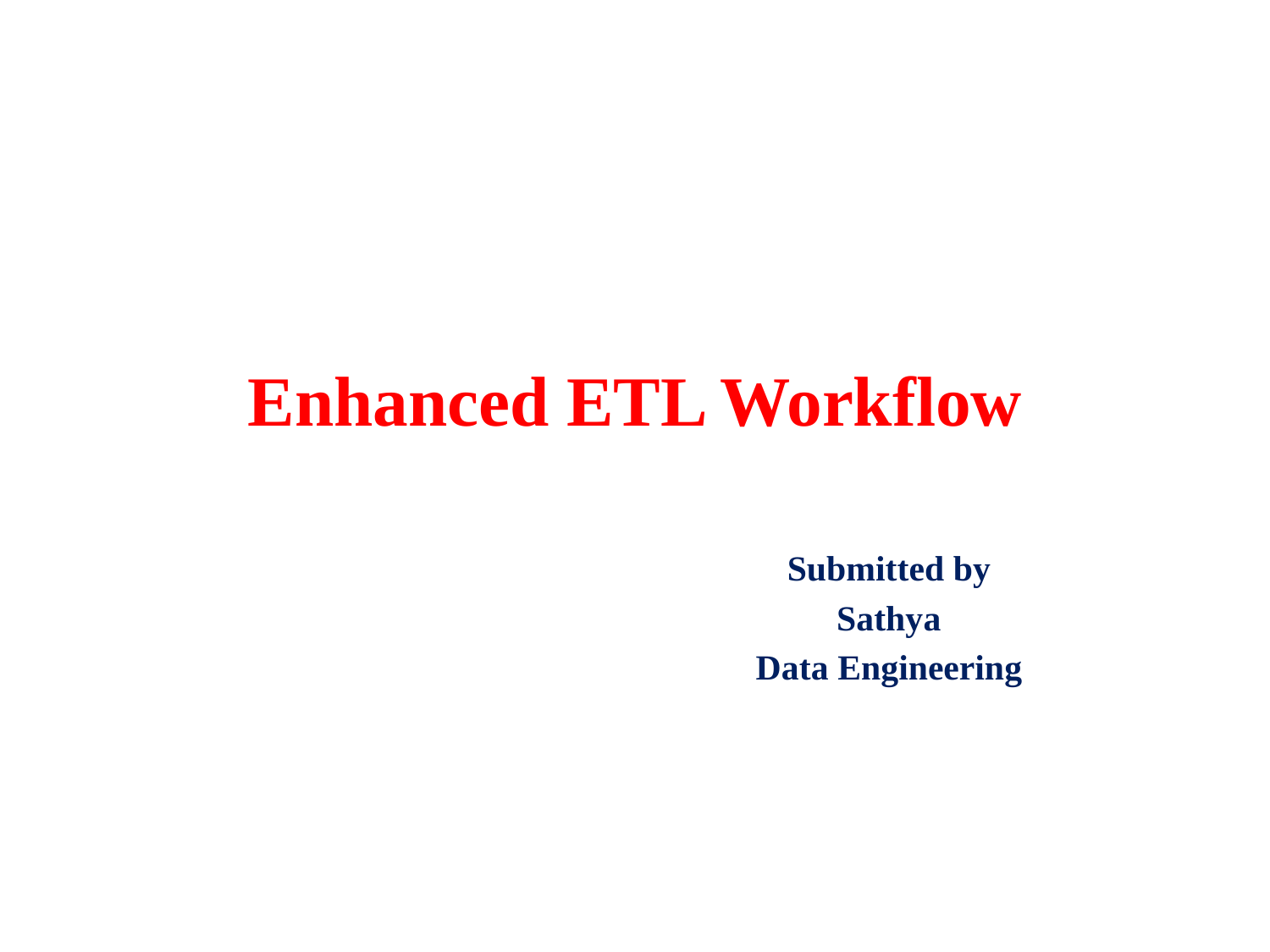

# Enhanced ETL Workflow
				Submitted by
				Sathya
				Data Engineering